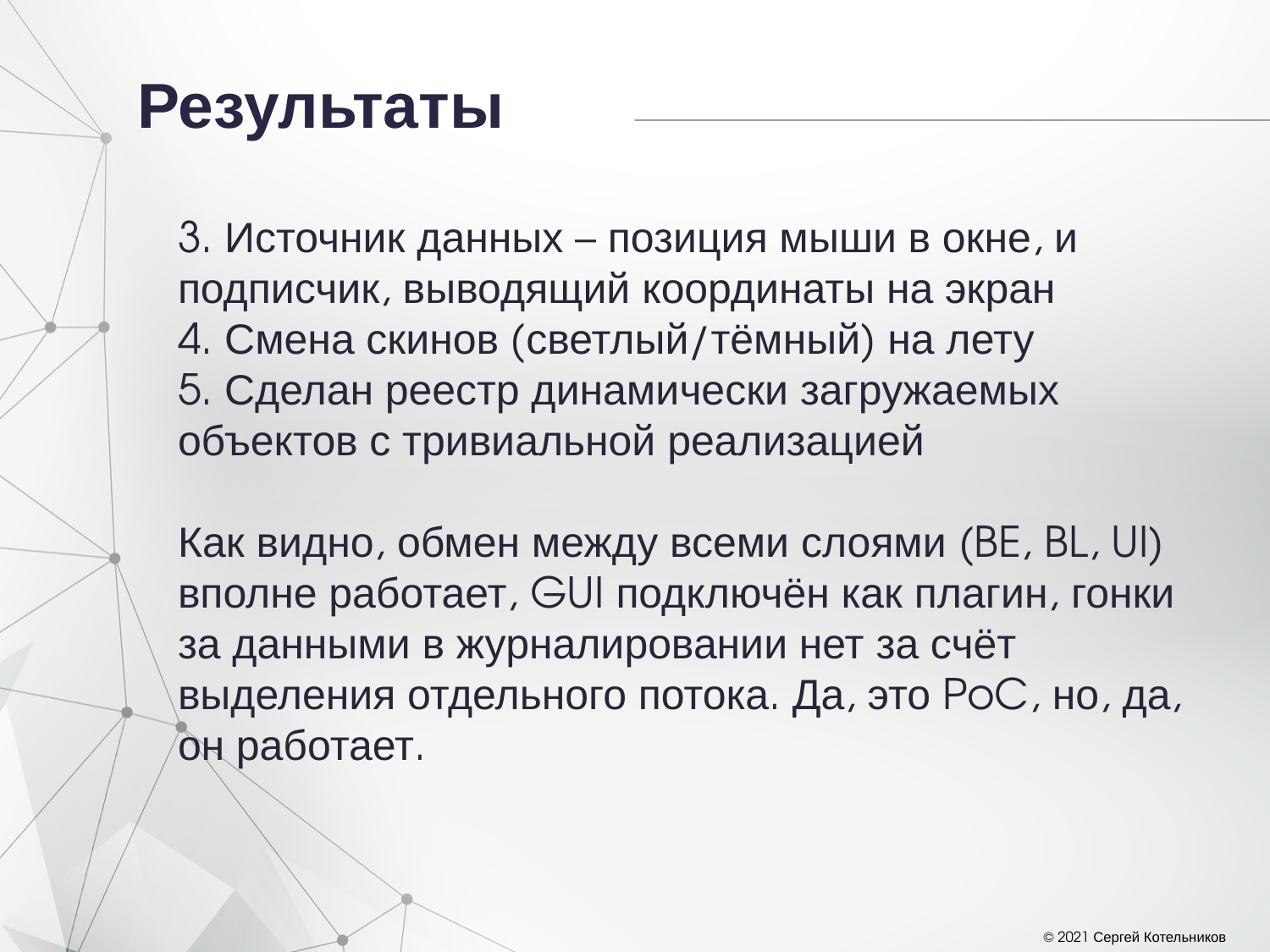

# Результаты
3. Источник данных – позиция мыши в окне, и подписчик, выводящий координаты на экран
4. Смена скинов (светлый/тёмный) на лету
5. Сделан реестр динамически загружаемых объектов с тривиальной реализацией

Как видно, обмен между всеми слоями (BE, BL, UI) вполне работает, GUI подключён как плагин, гонки за данными в журналировании нет за счёт выделения отдельного потока. Да, это PoC, но, да, он работает.
© 2021 Сергей Котельников